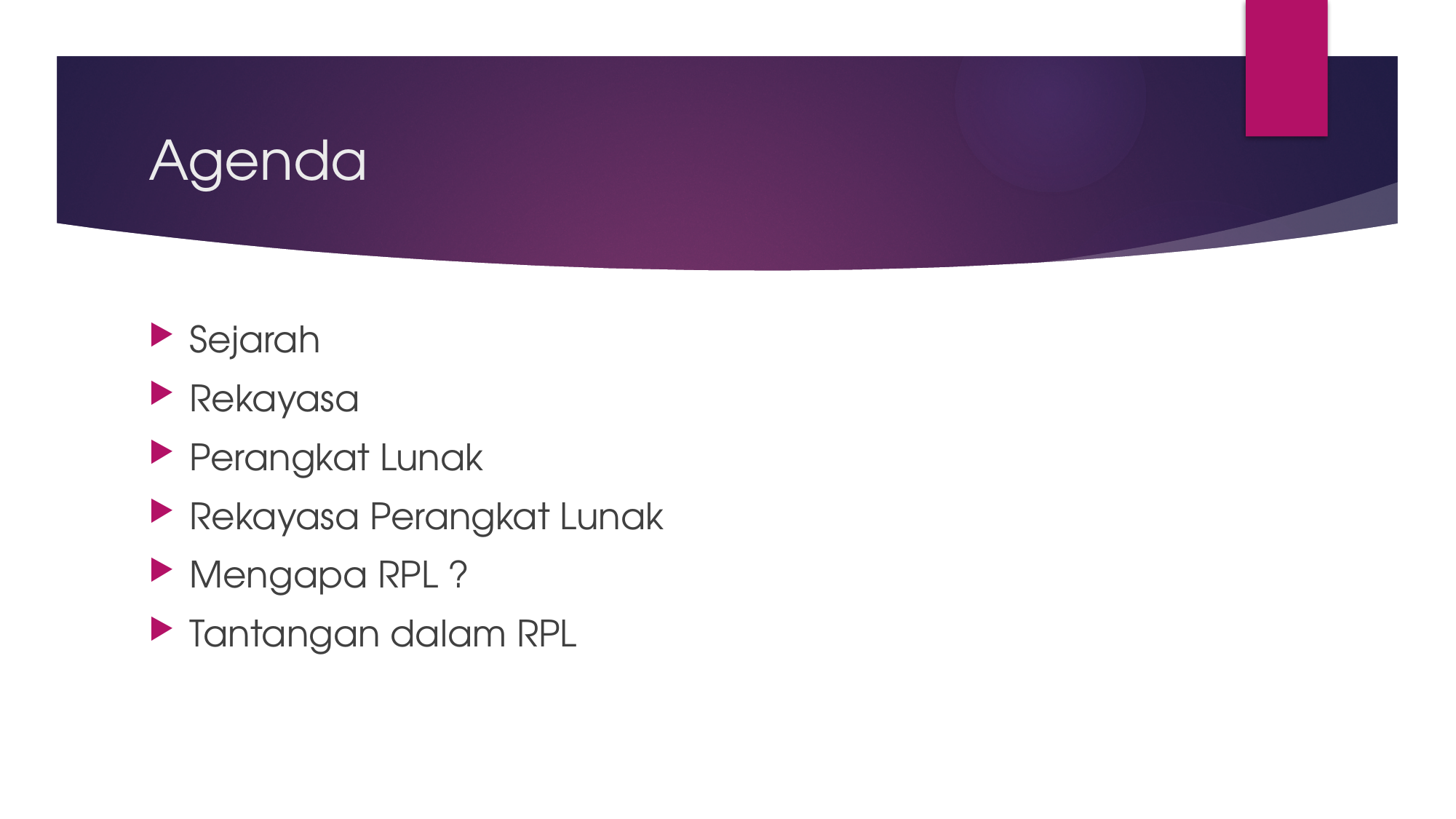

# Agenda
Sejarah
Rekayasa
Perangkat Lunak
Rekayasa Perangkat Lunak
Mengapa RPL ?
Tantangan dalam RPL